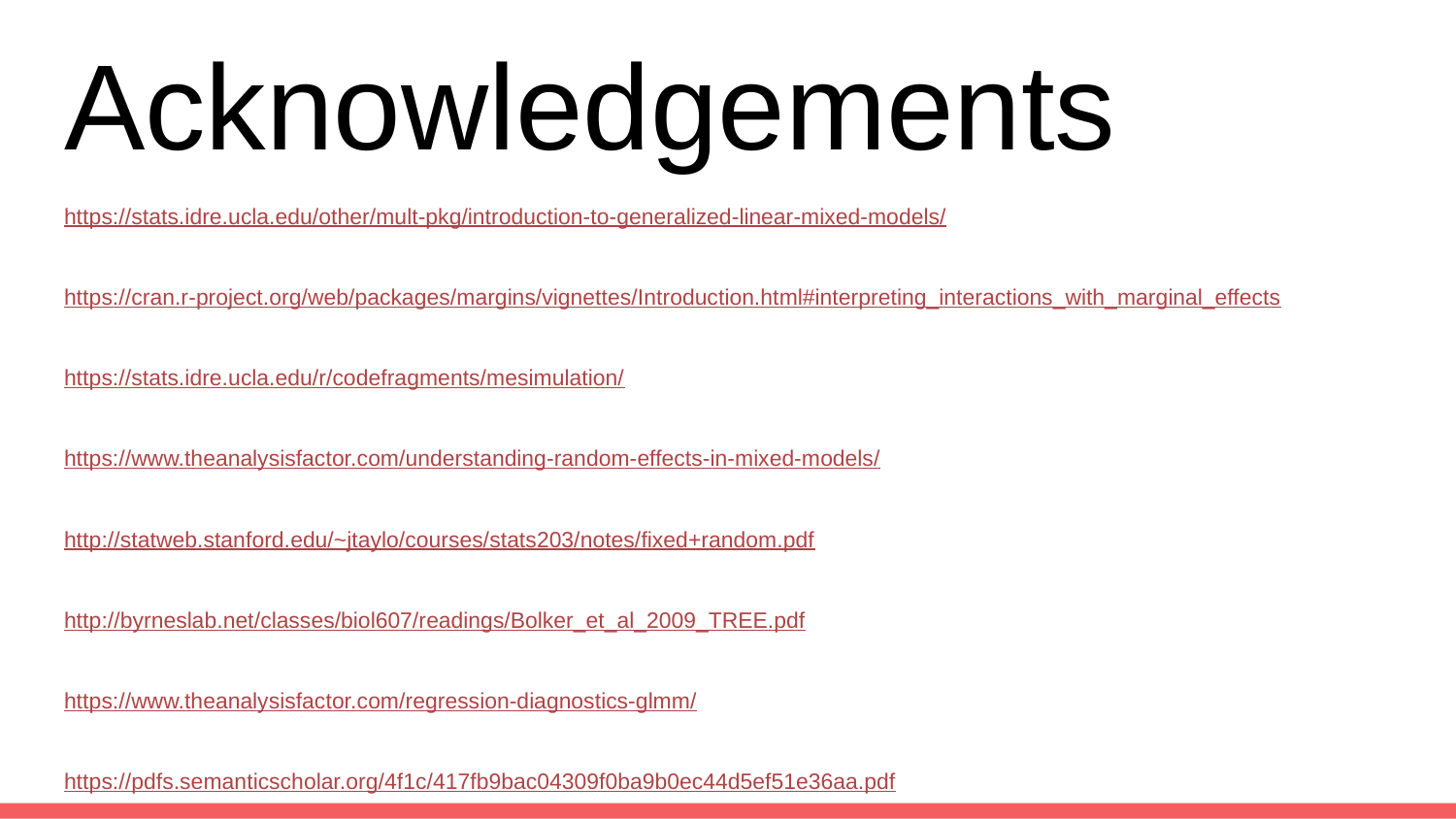

# Acknowledgements
https://stats.idre.ucla.edu/other/mult-pkg/introduction-to-generalized-linear-mixed-models/

https://cran.r-project.org/web/packages/margins/vignettes/Introduction.html#interpreting_interactions_with_marginal_effects

https://stats.idre.ucla.edu/r/codefragments/mesimulation/

https://www.theanalysisfactor.com/understanding-random-effects-in-mixed-models/

http://statweb.stanford.edu/~jtaylo/courses/stats203/notes/fixed+random.pdf

http://byrneslab.net/classes/biol607/readings/Bolker_et_al_2009_TREE.pdf

https://www.theanalysisfactor.com/regression-diagnostics-glmm/

https://pdfs.semanticscholar.org/4f1c/417fb9bac04309f0ba9b0ec44d5ef51e36aa.pdf